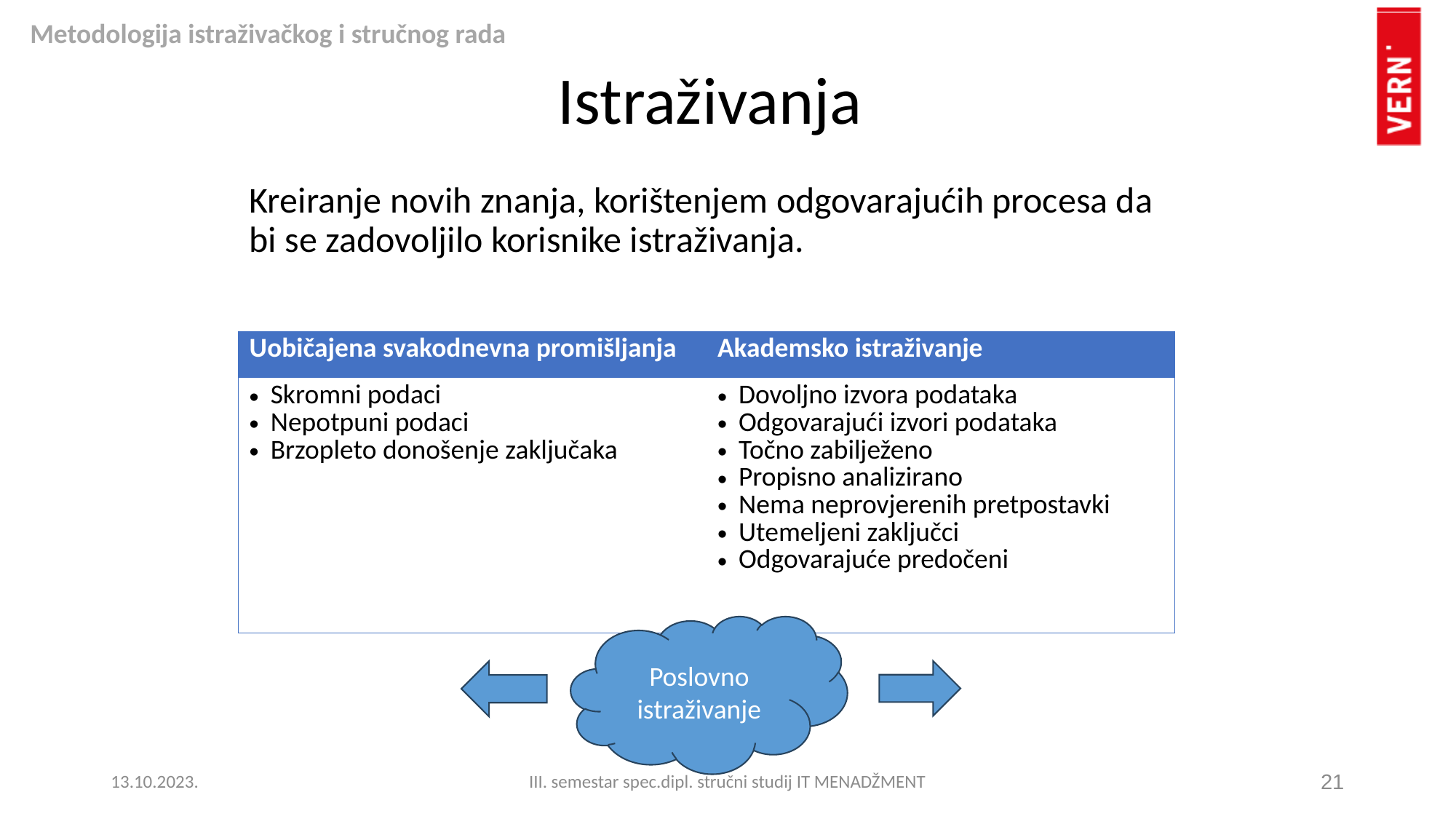

# Istraživanja
Kreiranje novih znanja, korištenjem odgovarajućih procesa da bi se zadovoljilo korisnike istraživanja.
| Uobičajena svakodnevna promišljanja | Akademsko istraživanje |
| --- | --- |
| Skromni podaci Nepotpuni podaci Brzopleto donošenje zaključaka | Dovoljno izvora podataka Odgovarajući izvori podataka Točno zabilježeno Propisno analizirano Nema neprovjerenih pretpostavki Utemeljeni zaključci Odgovarajuće predočeni |
Poslovno istraživanje

13.10.2023.
III. semestar spec.dipl. stručni studij IT MENADŽMENT
21